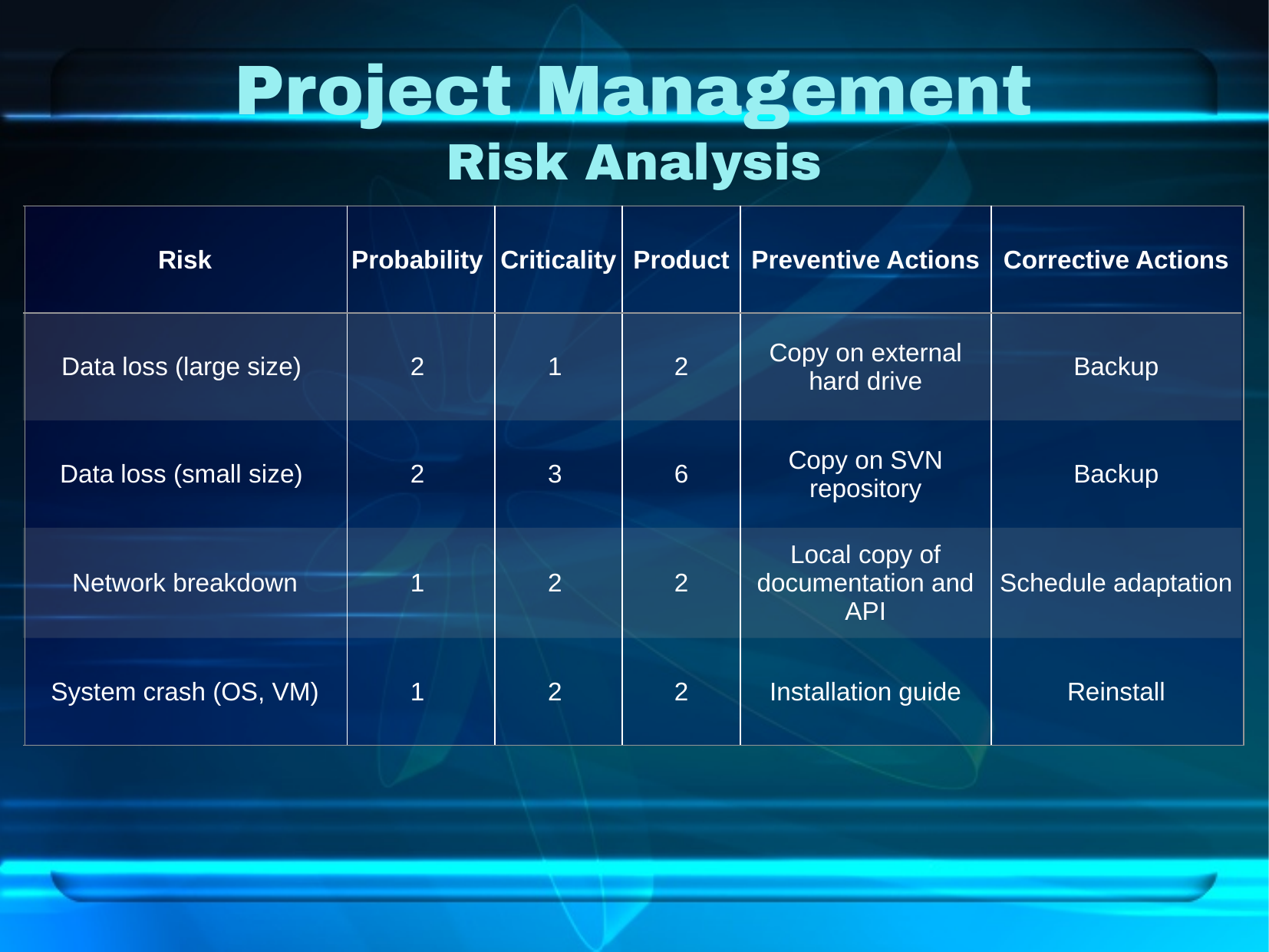

# Project Management Risk Analysis
| Risk | Probability | Criticality | Product | Preventive Actions | Corrective Actions |
| --- | --- | --- | --- | --- | --- |
| Data loss (large size) | 2 | 1 | 2 | Copy on external hard drive | Backup |
| Data loss (small size) | 2 | 3 | 6 | Copy on SVN repository | Backup |
| Network breakdown | 1 | 2 | 2 | Local copy of documentation and API | Schedule adaptation |
| System crash (OS, VM) | 1 | 2 | 2 | Installation guide | Reinstall |